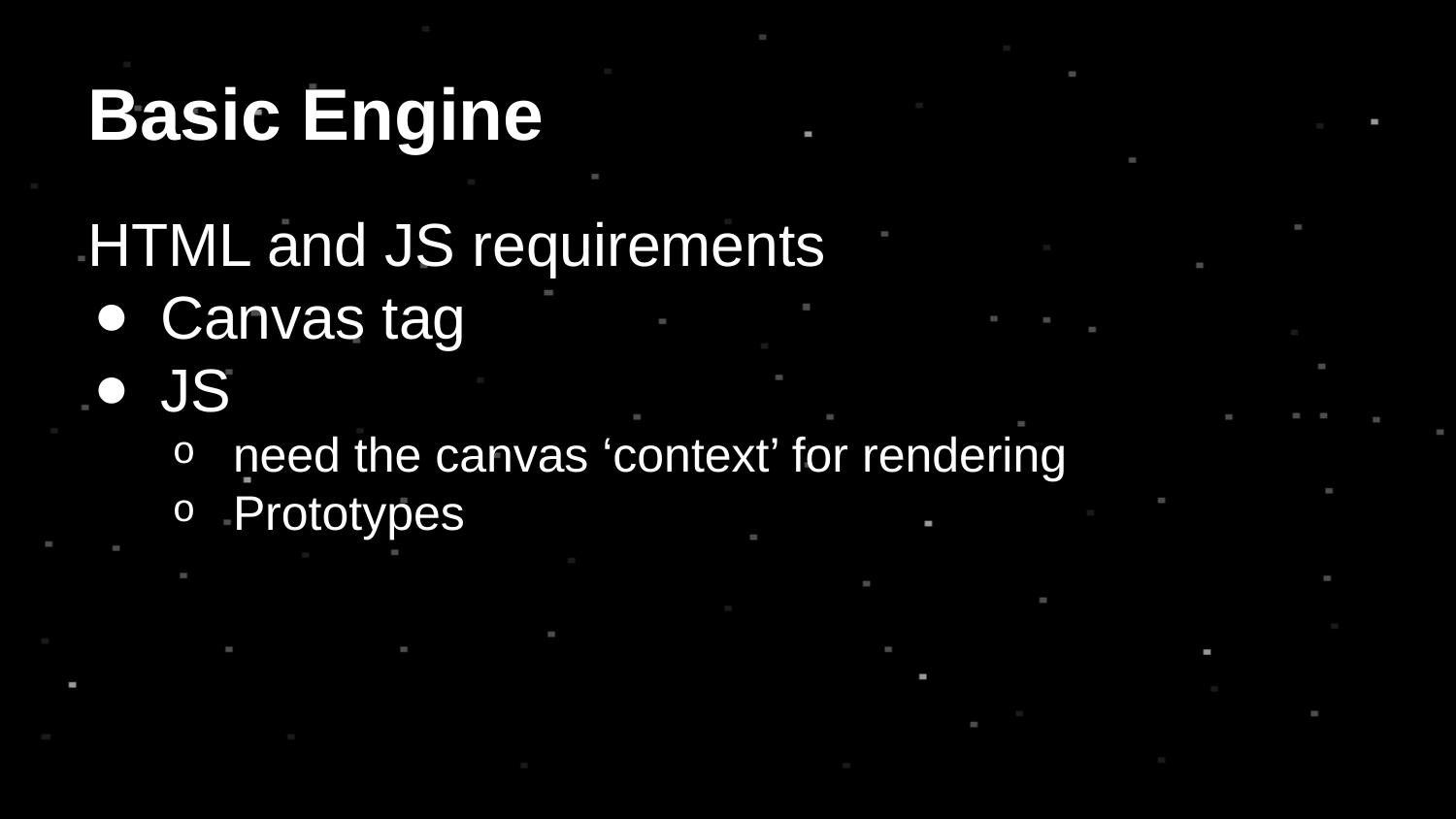

# Basic Engine
HTML and JS requirements
Canvas tag
JS
need the canvas ‘context’ for rendering
Prototypes